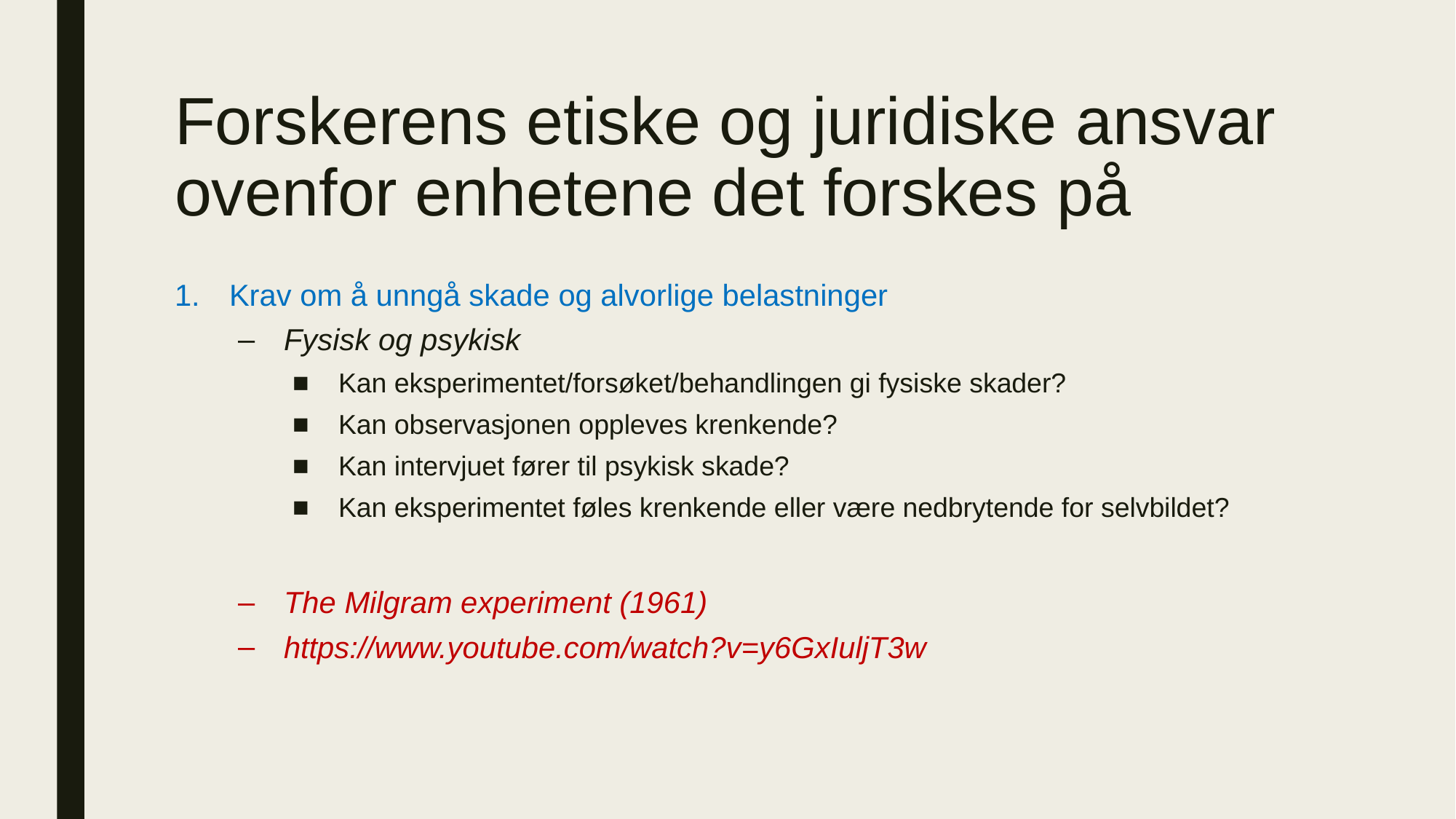

# Forskerens etiske og juridiske ansvar ovenfor enhetene det forskes på
Krav om å unngå skade og alvorlige belastninger
Fysisk og psykisk
Kan eksperimentet/forsøket/behandlingen gi fysiske skader?
Kan observasjonen oppleves krenkende?
Kan intervjuet fører til psykisk skade?
Kan eksperimentet føles krenkende eller være nedbrytende for selvbildet?

The Milgram experiment (1961)
https://www.youtube.com/watch?v=y6GxIuljT3w